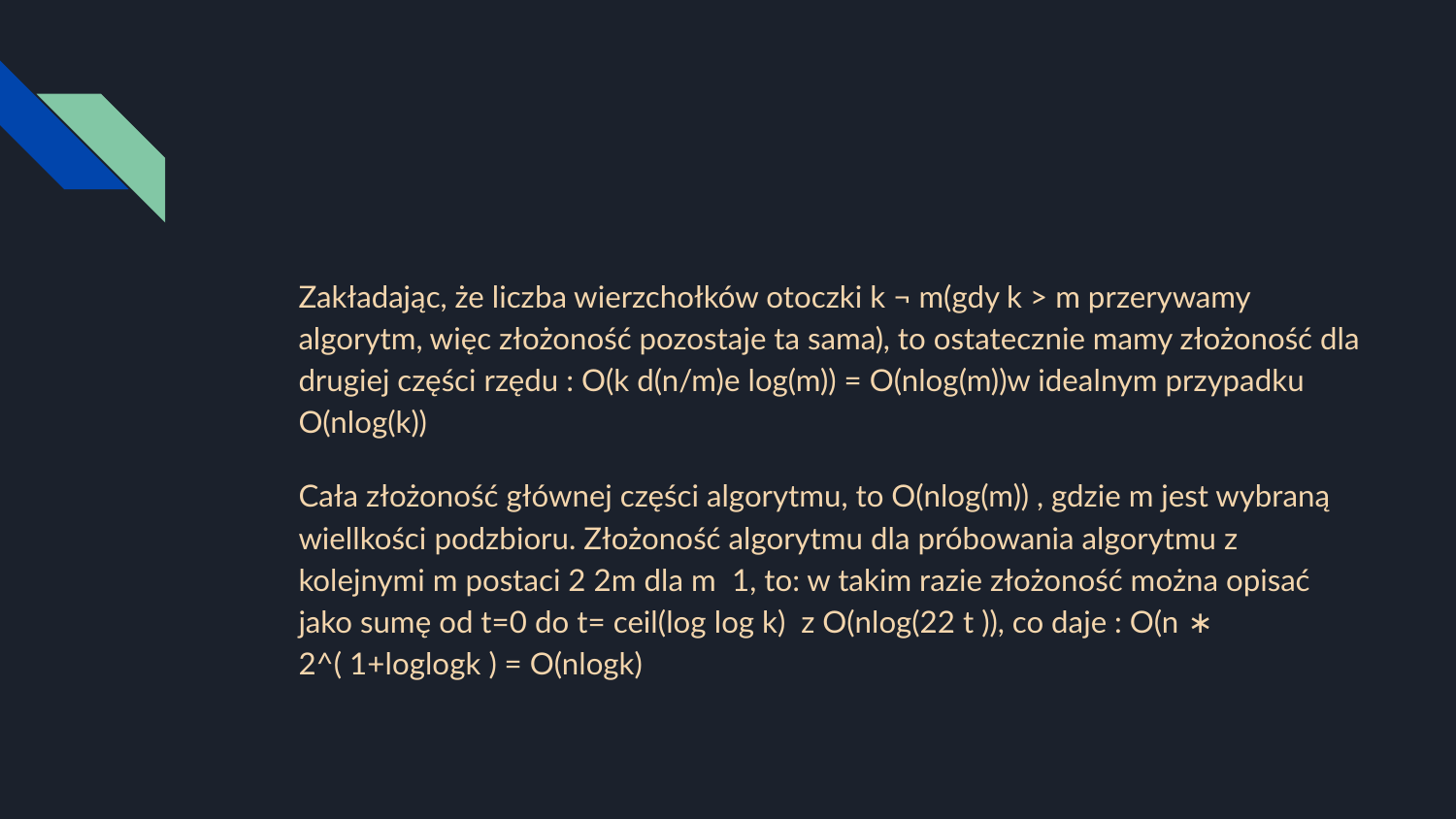

Zakładając, że liczba wierzchołków otoczki k ¬ m(gdy k > m przerywamy algorytm, więc złożoność pozostaje ta sama), to ostatecznie mamy złożoność dla drugiej części rzędu : O(k d(n/m)e log(m)) = O(nlog(m))w idealnym przypadku O(nlog(k))
Cała złożoność głównej części algorytmu, to O(nlog(m)) , gdzie m jest wybraną wiellkości podzbioru. Złożoność algorytmu dla próbowania algorytmu z kolejnymi m postaci 2 2m dla m ­ 1, to: w takim razie złożoność można opisać jako sumę od t=0 do t= ceil(log log k)  z O(nlog(22 t )), co daje : O(n ∗ 2^( 1+loglogk ) = O(nlogk)